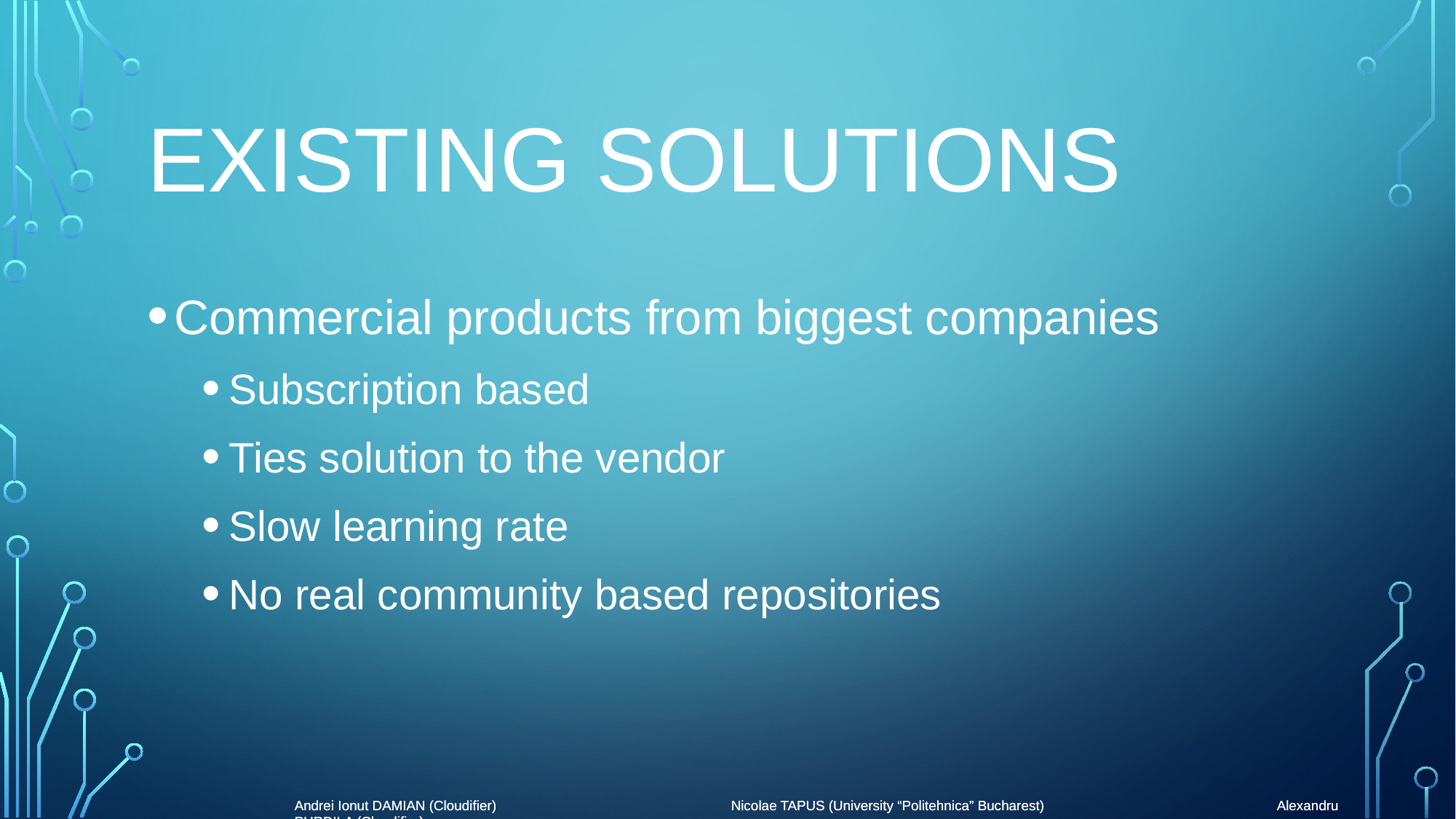

# Existing solutions
Commercial products from biggest companies
Subscription based
Ties solution to the vendor
Slow learning rate
No real community based repositories